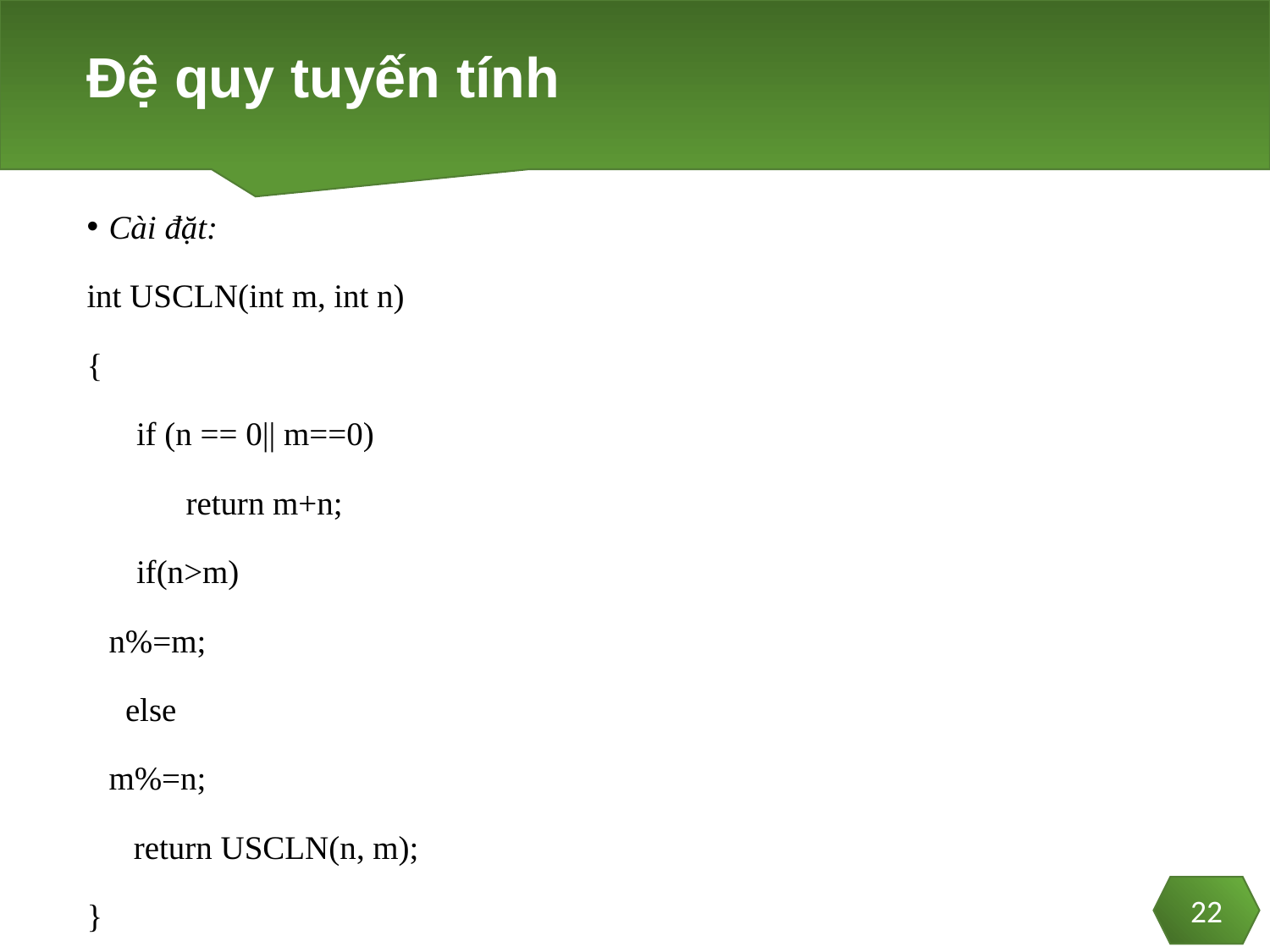

# Đệ quy tuyến tính
Cài đặt:
int USCLN(int m, int n)
{
      if (n == 0|| m==0)
            return m+n;
      if(n>m)
		n%=m;
	  else
		m%=n;
	   return USCLN(n, m);
}